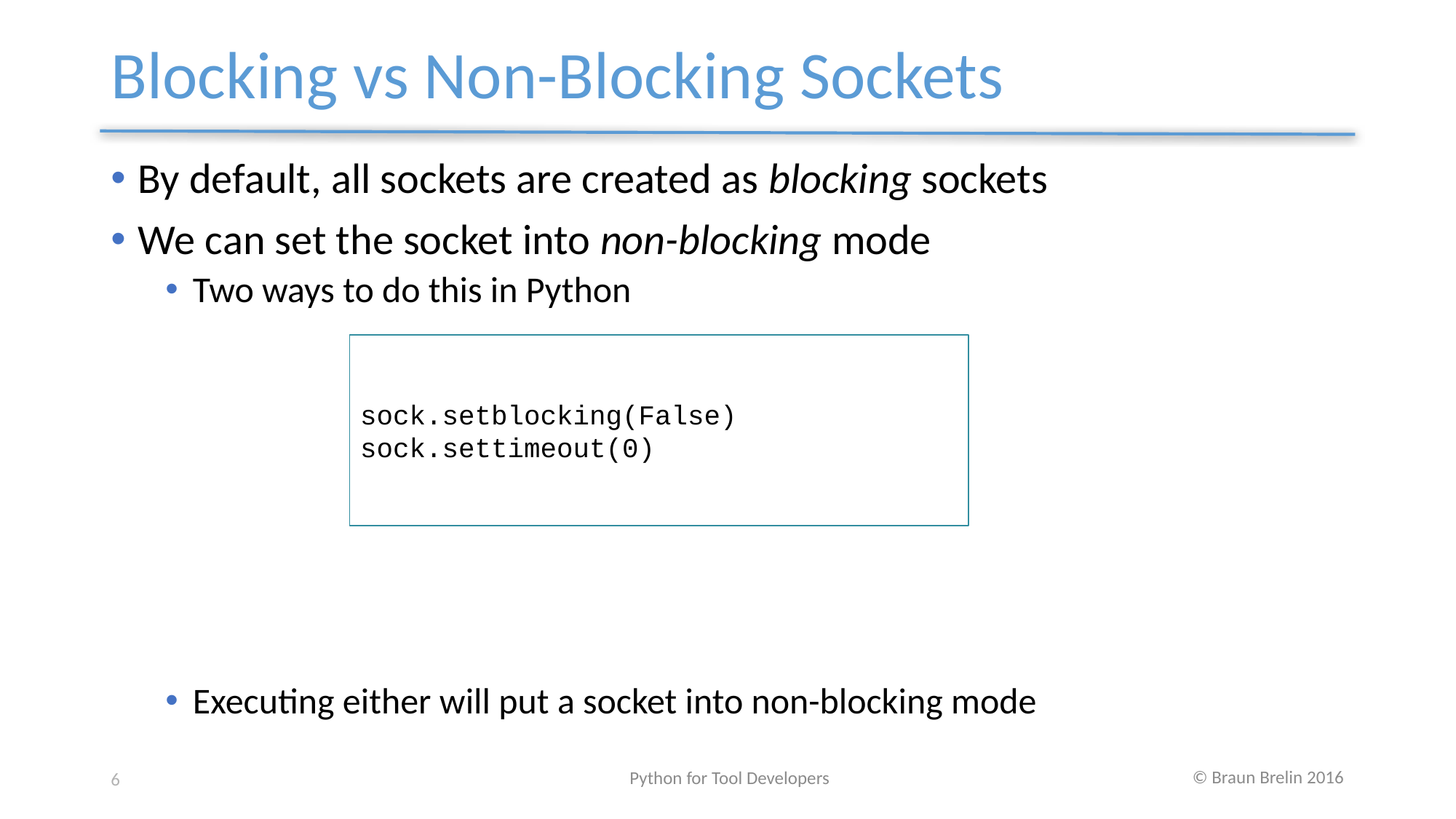

# Blocking vs Non-Blocking Sockets
By default, all sockets are created as blocking sockets
We can set the socket into non-blocking mode
Two ways to do this in Python

Executing either will put a socket into non-blocking mode

sock.setblocking(False)
sock.settimeout(0)
Python for Tool Developers
6